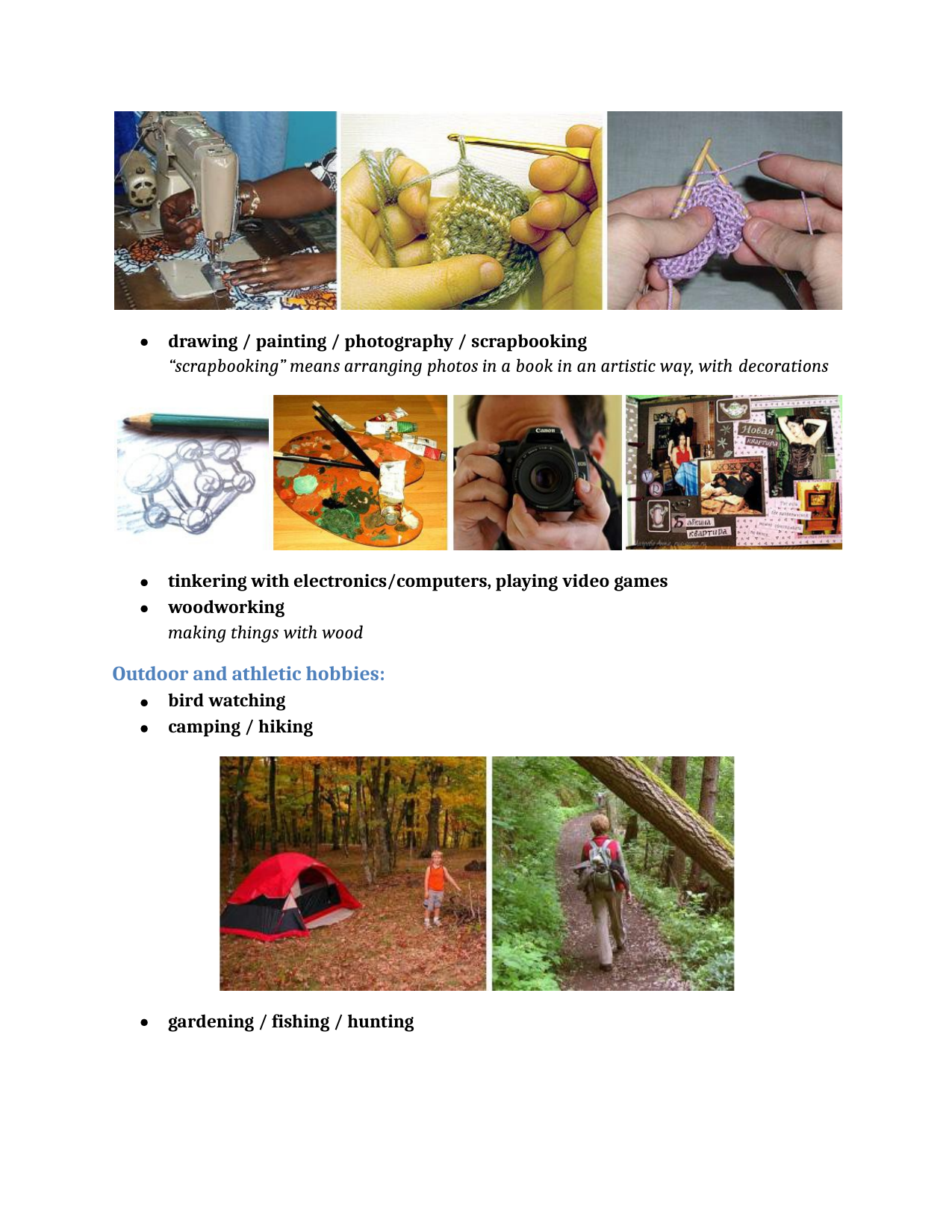

drawing / painting / photography / scrapbooking
“scrapbooking” means arranging photos in a book in an artistic way, with decorations

tinkering with electronics/computers, playing video games  woodworking
making things with wood
Outdoor and athletic hobbies:
bird watching  camping / hiking

gardening / fishing / hunting